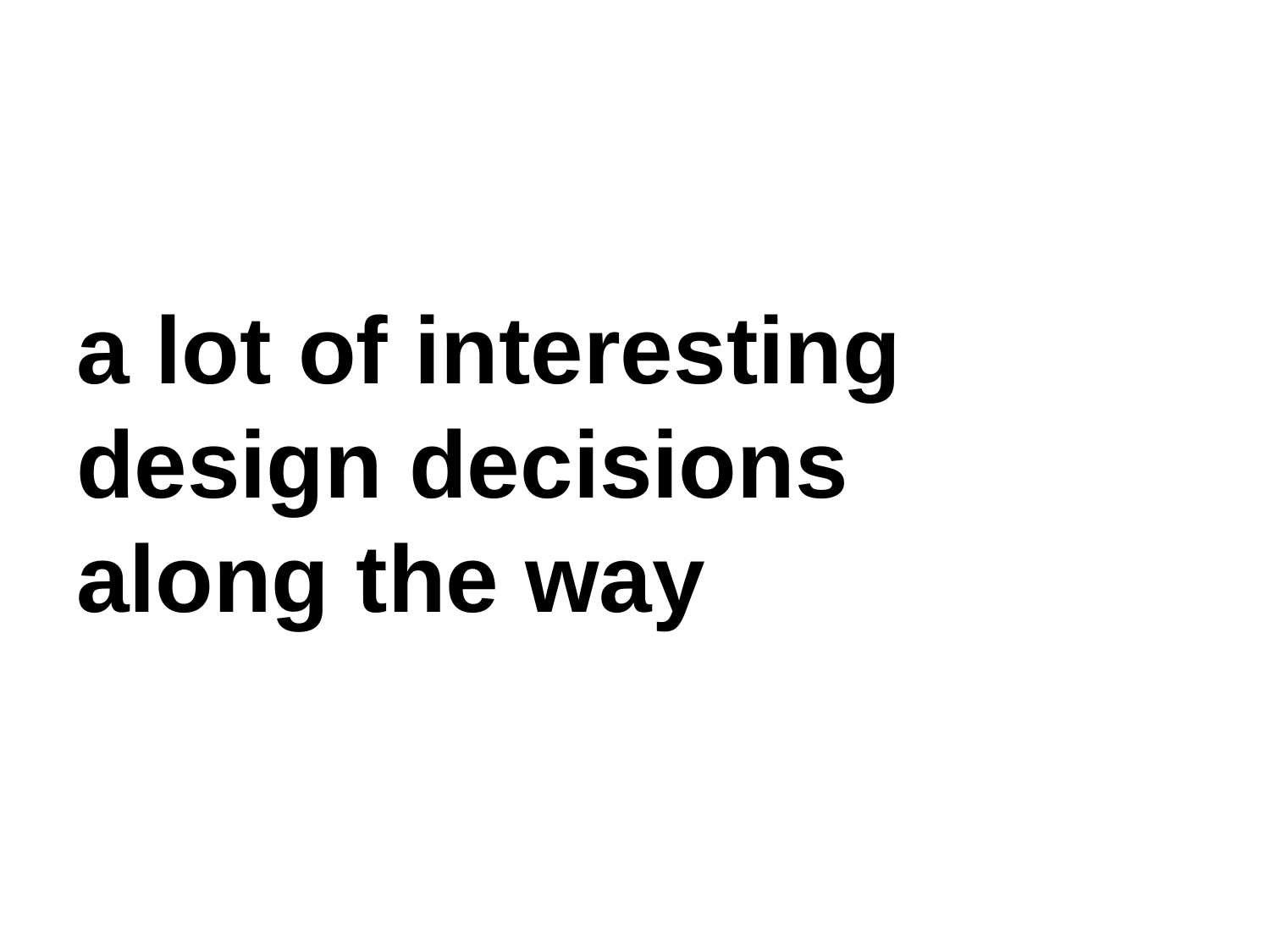

# a lot of interesting design decisions along the way